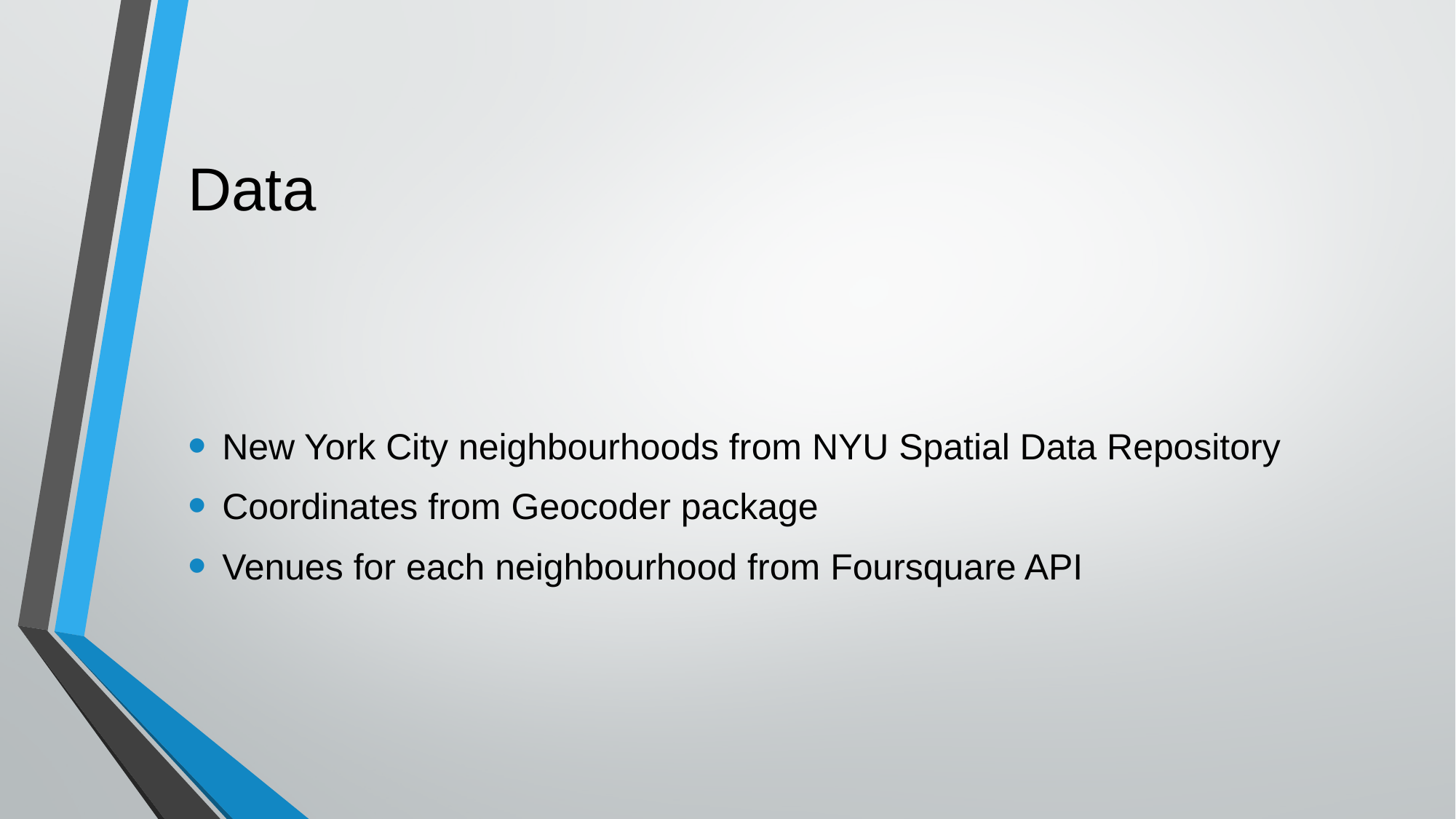

# Data
New York City neighbourhoods from NYU Spatial Data Repository
Coordinates from Geocoder package
Venues for each neighbourhood from Foursquare API